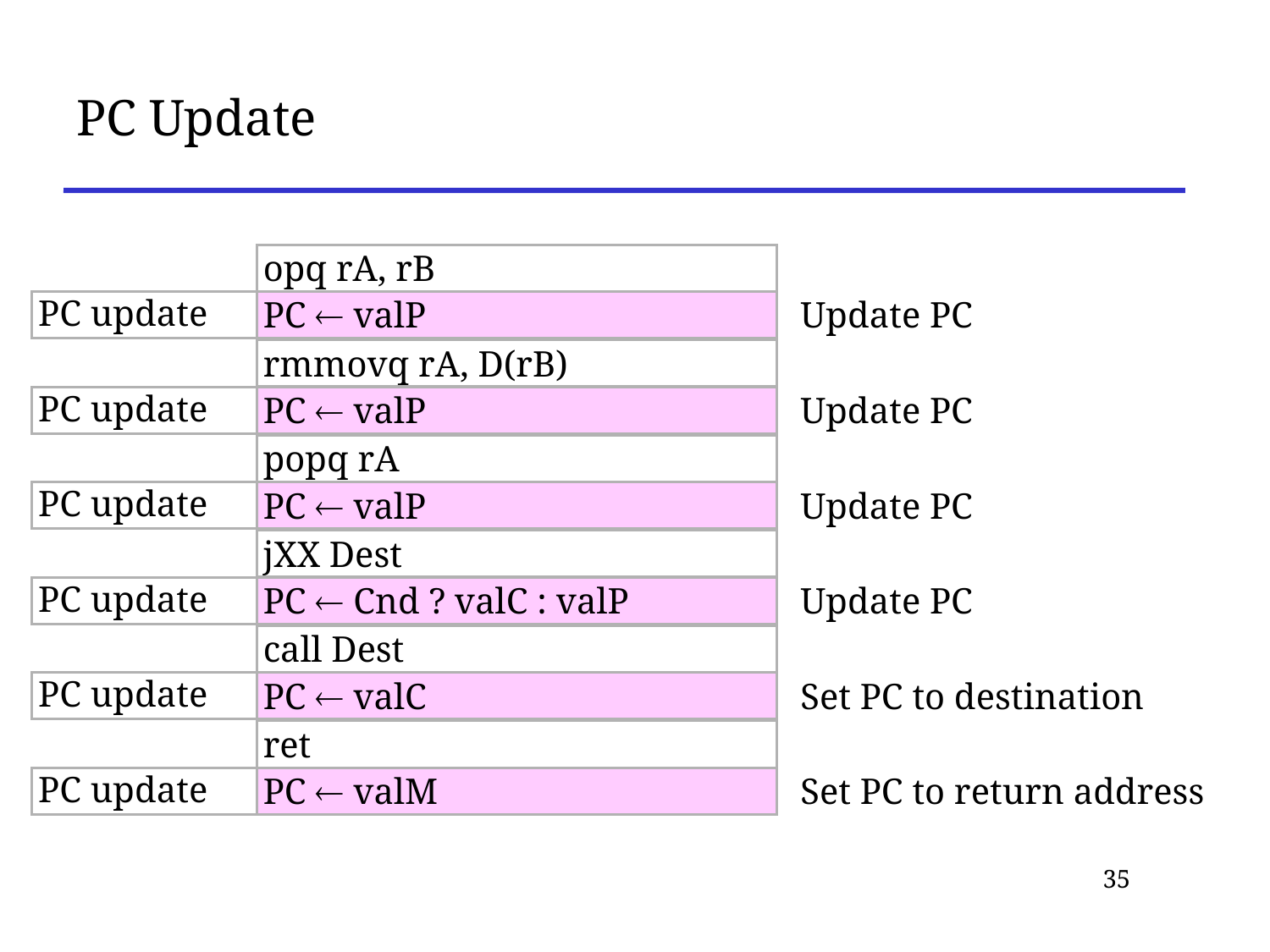

# PC Update
opq rA, rB
PC update
PC ← valP
Update PC
rmmovq rA, D(rB)
PC update
PC ← valP
Update PC
popq rA
PC update
PC ← valP
Update PC
jXX Dest
PC update
PC ← Cnd ? valC : valP
Update PC
call Dest
PC update
PC ← valC
Set PC to destination
ret
PC update
PC ← valM
Set PC to return address
35